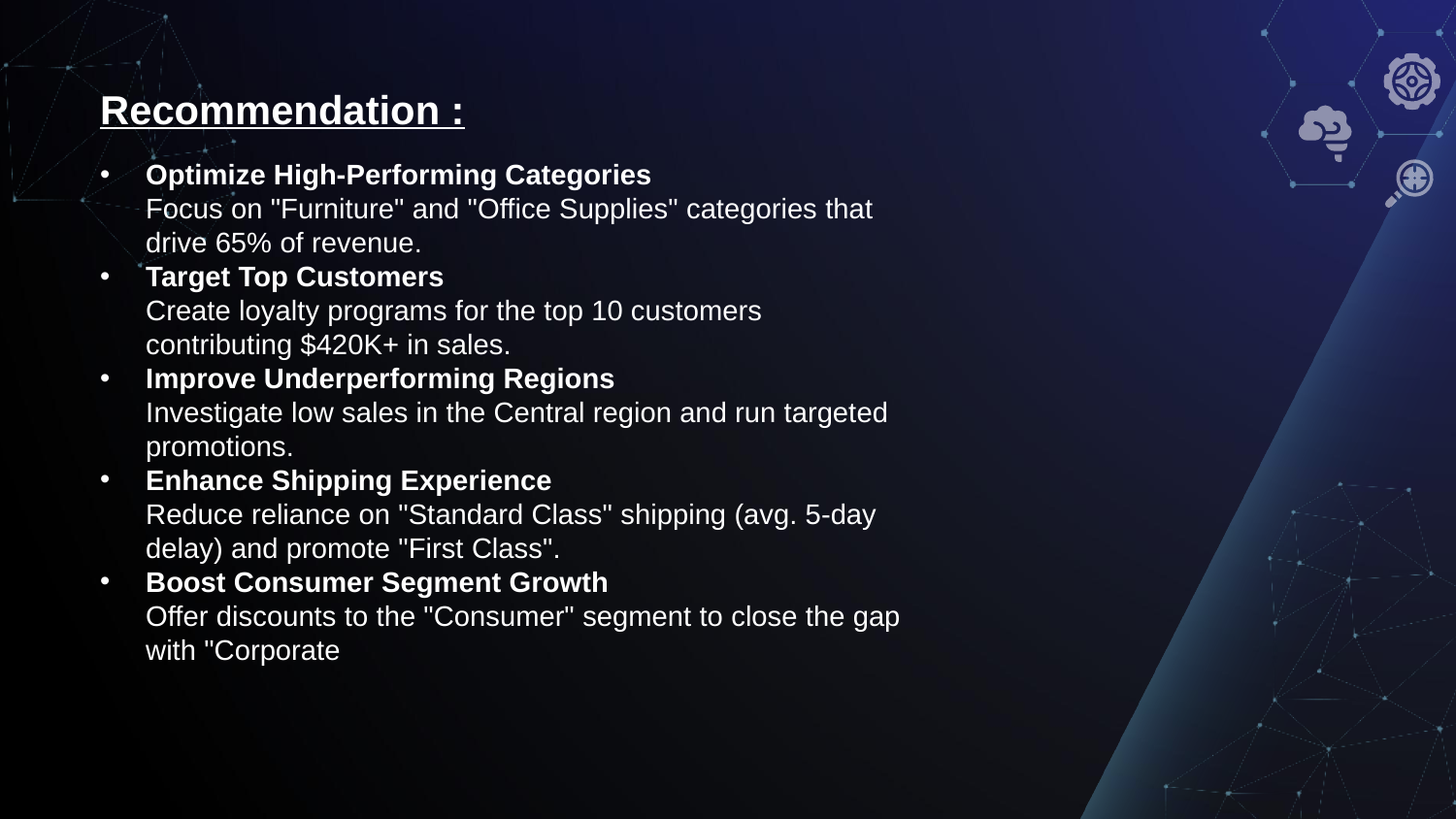

Recommendation :

Optimize High-Performing Categories
Focus on "Furniture" and "Office Supplies" categories that drive 65% of revenue.
Target Top Customers
Create loyalty programs for the top 10 customers contributing $420K+ in sales.
Improve Underperforming Regions
Investigate low sales in the Central region and run targeted promotions.
Enhance Shipping Experience
Reduce reliance on "Standard Class" shipping (avg. 5-day delay) and promote "First Class".
Boost Consumer Segment Growth
Offer discounts to the "Consumer" segment to close the gap with "Corporate